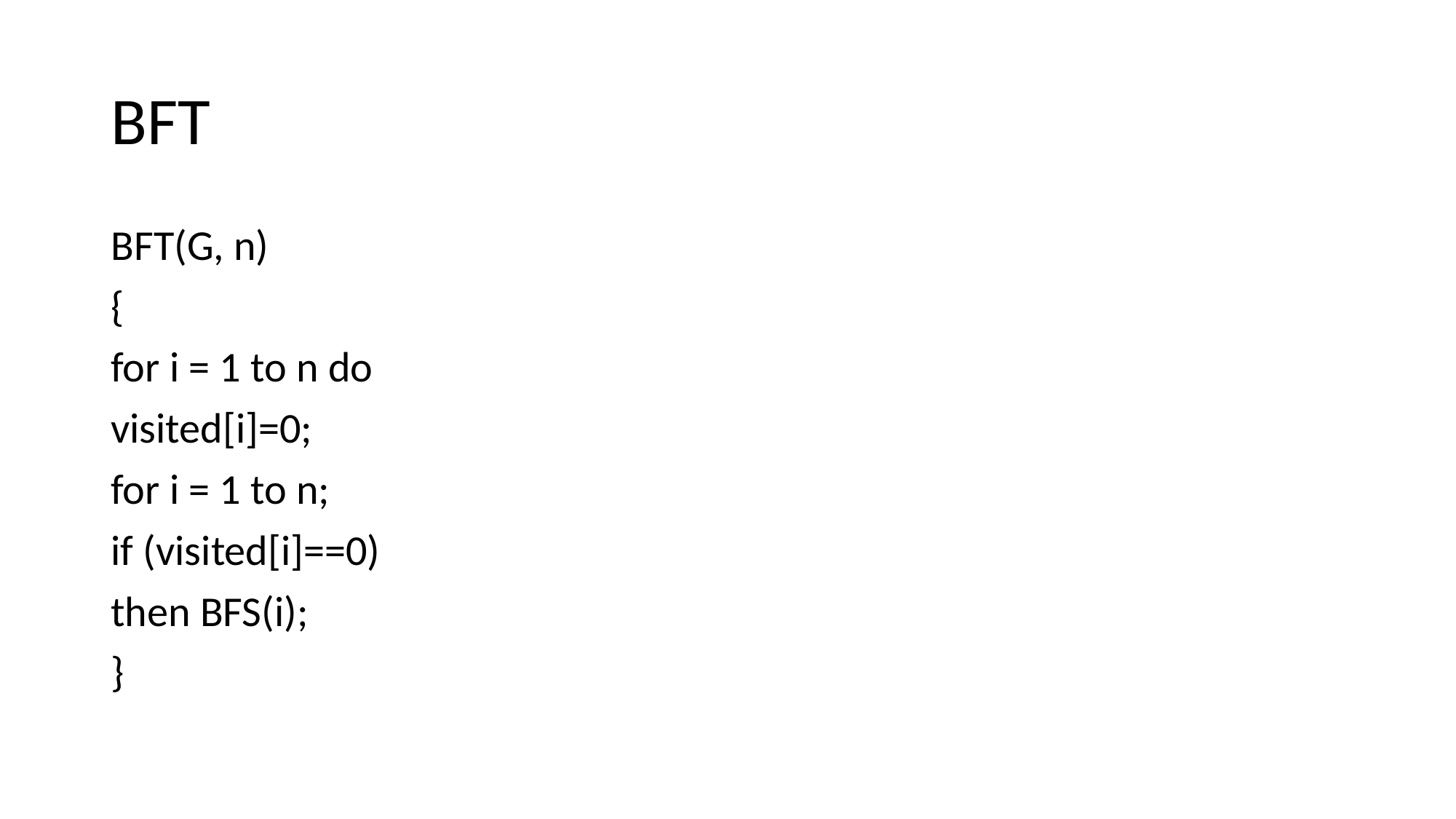

# BFT
BFT(G, n)
{
for i = 1 to n do
visited[i]=0;
for i = 1 to n;
if (visited[i]==0)
then BFS(i);
}